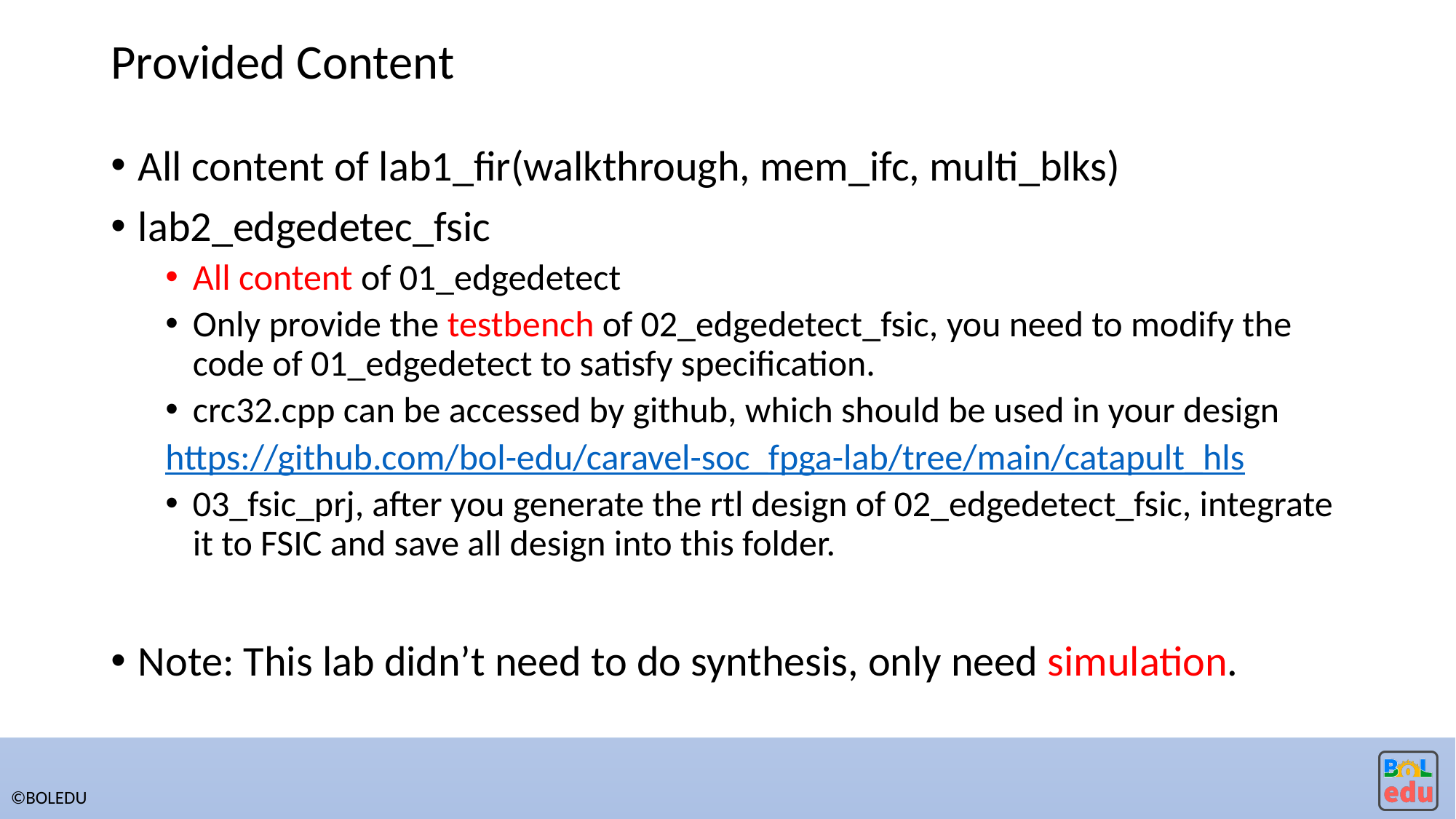

# Provided Content
All content of lab1_fir(walkthrough, mem_ifc, multi_blks)
lab2_edgedetec_fsic
All content of 01_edgedetect
Only provide the testbench of 02_edgedetect_fsic, you need to modify the code of 01_edgedetect to satisfy specification.
crc32.cpp can be accessed by github, which should be used in your design
https://github.com/bol-edu/caravel-soc_fpga-lab/tree/main/catapult_hls
03_fsic_prj, after you generate the rtl design of 02_edgedetect_fsic, integrate it to FSIC and save all design into this folder.

Note: This lab didn’t need to do synthesis, only need simulation.